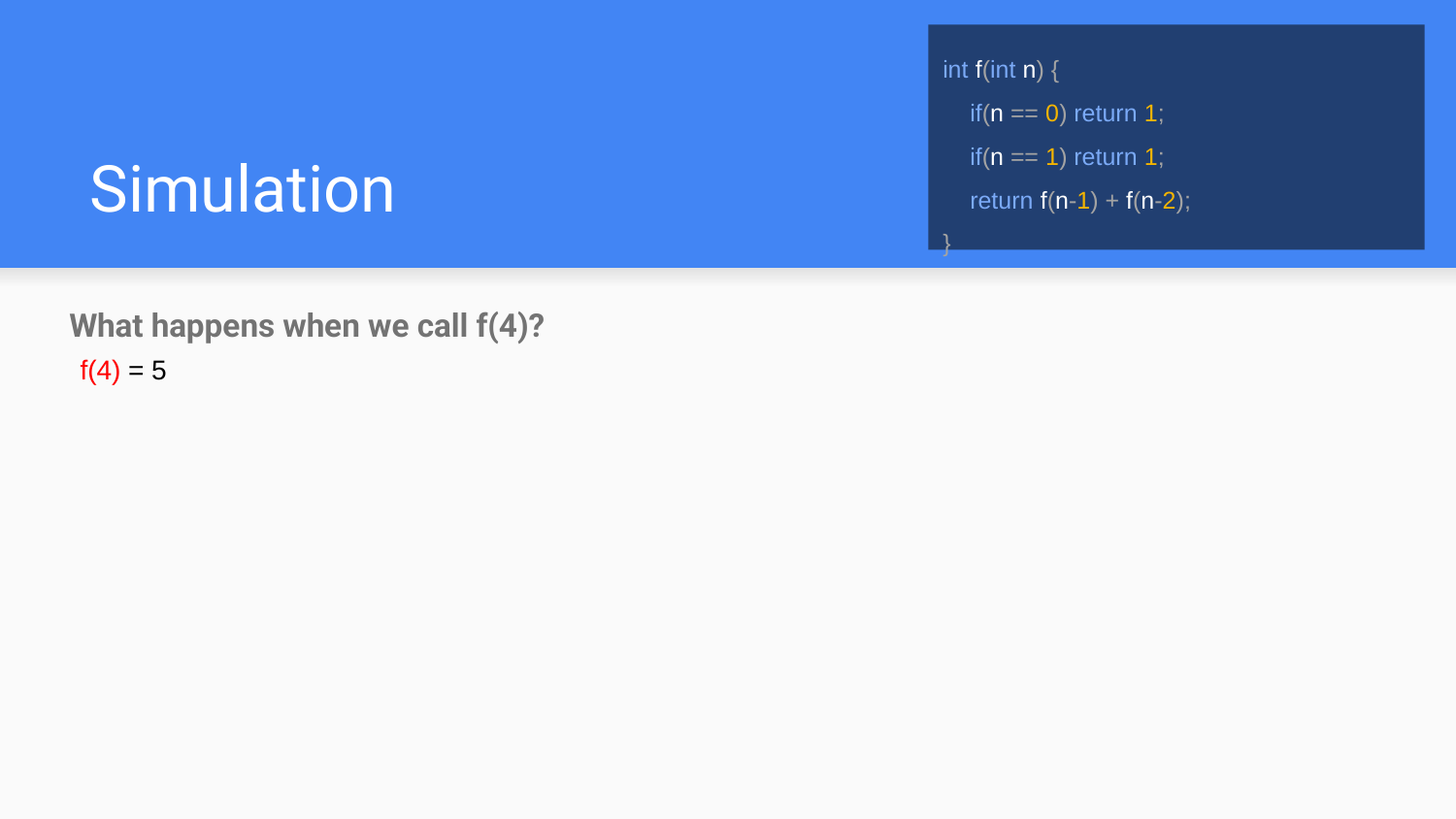

int f(int n) {
    if(n == 0) return 1;
    if(n == 1) return 1;
    return f(n-1) + f(n-2);
}

# Simulation
What happens when we call f(4)?
f(4) = 5